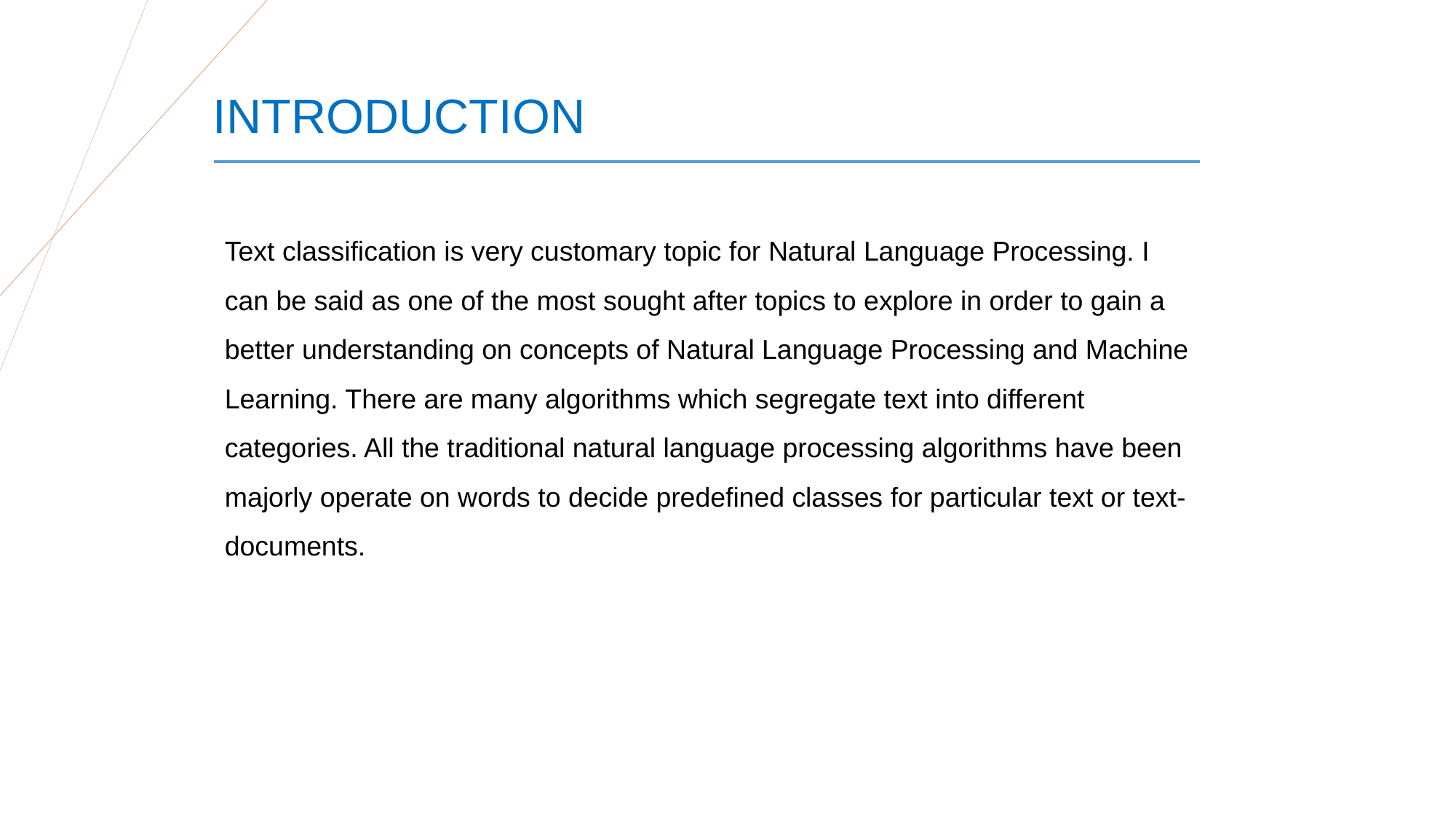

INTRODUCTION
Text classification is very customary topic for Natural Language Processing. I can be said as one of the most sought after topics to explore in order to gain a better understanding on concepts of Natural Language Processing and Machine Learning. There are many algorithms which segregate text into different categories. All the traditional natural language processing algorithms have been majorly operate on words to decide predefined classes for particular text or text- documents.